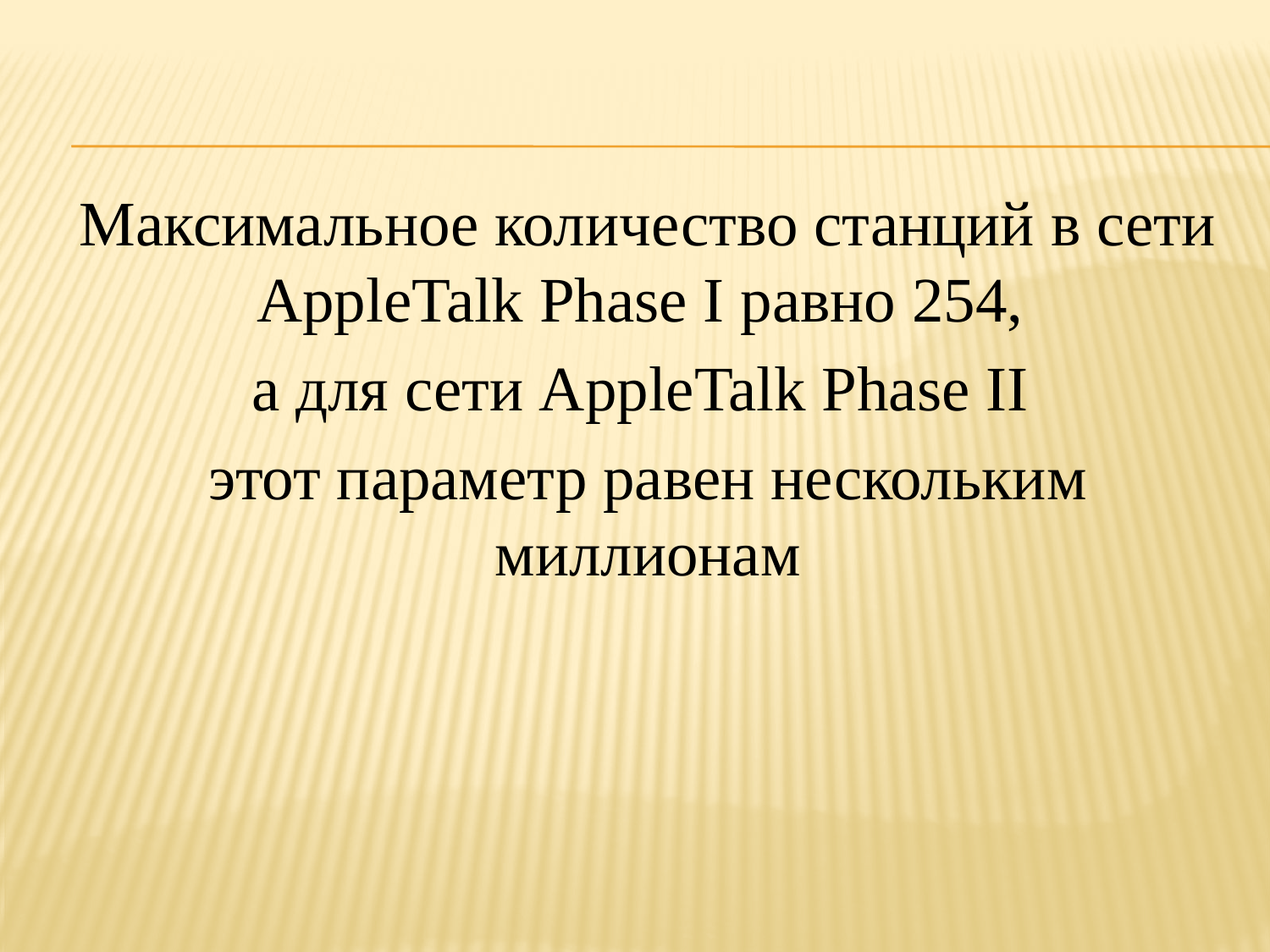

Максимальное количество станций в сети AppleTalk Phase I равно 254,
а для сети AppleTalk Phase II
этот параметр равен нескольким миллионам